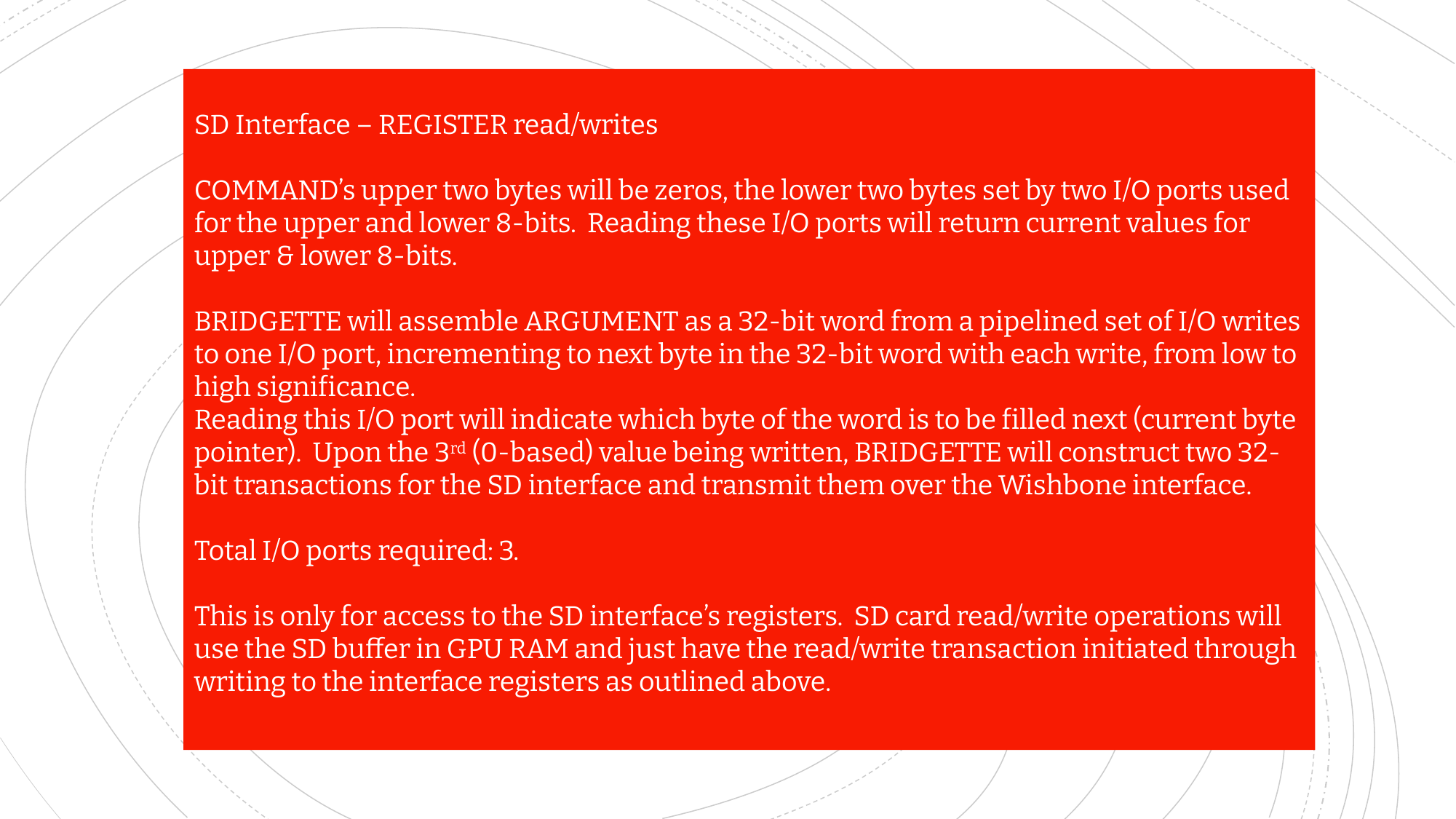

SD Interface – REGISTER read/writes

COMMAND’s upper two bytes will be zeros, the lower two bytes set by two I/O ports used for the upper and lower 8-bits.  Reading these I/O ports will return current values for upper & lower 8-bits.

BRIDGETTE will assemble ARGUMENT as a 32-bit word from a pipelined set of I/O writes to one I/O port, incrementing to next byte in the 32-bit word with each write, from low to high significance.
Reading this I/O port will indicate which byte of the word is to be filled next (current byte pointer).  Upon the 3rd (0-based) value being written, BRIDGETTE will construct two 32-bit transactions for the SD interface and transmit them over the Wishbone interface.

Total I/O ports required: 3.

This is only for access to the SD interface’s registers.  SD card read/write operations will use the SD buffer in GPU RAM and just have the read/write transaction initiated through writing to the interface registers as outlined above.